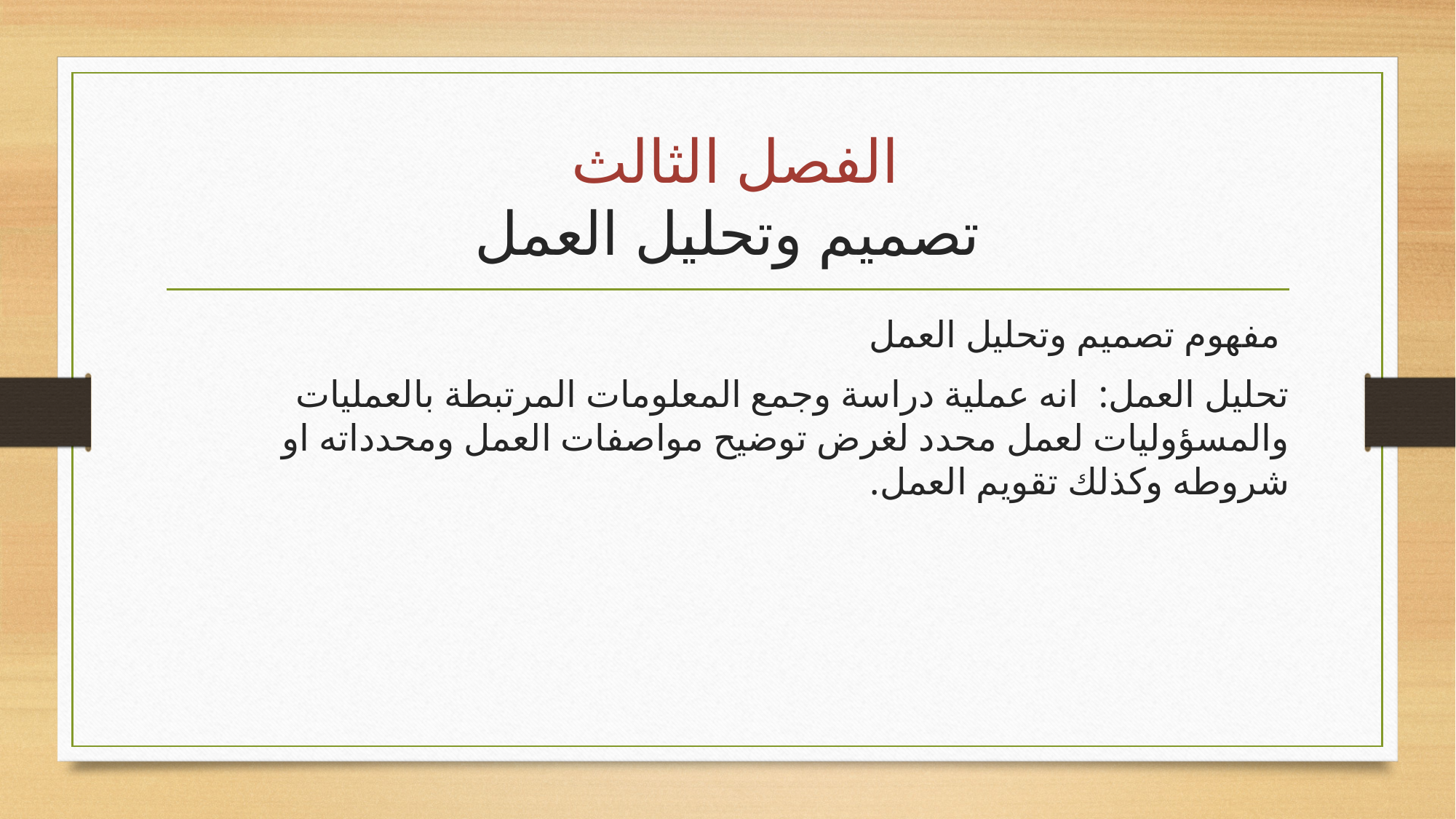

# الفصل الثالث تصميم وتحليل العمل
 مفهوم تصميم وتحليل العمل
تحليل العمل:  انه عملية دراسة وجمع المعلومات المرتبطة بالعمليات والمسؤوليات لعمل محدد لغرض توضيح مواصفات العمل ومحدداته او شروطه وكذلك تقويم العمل.